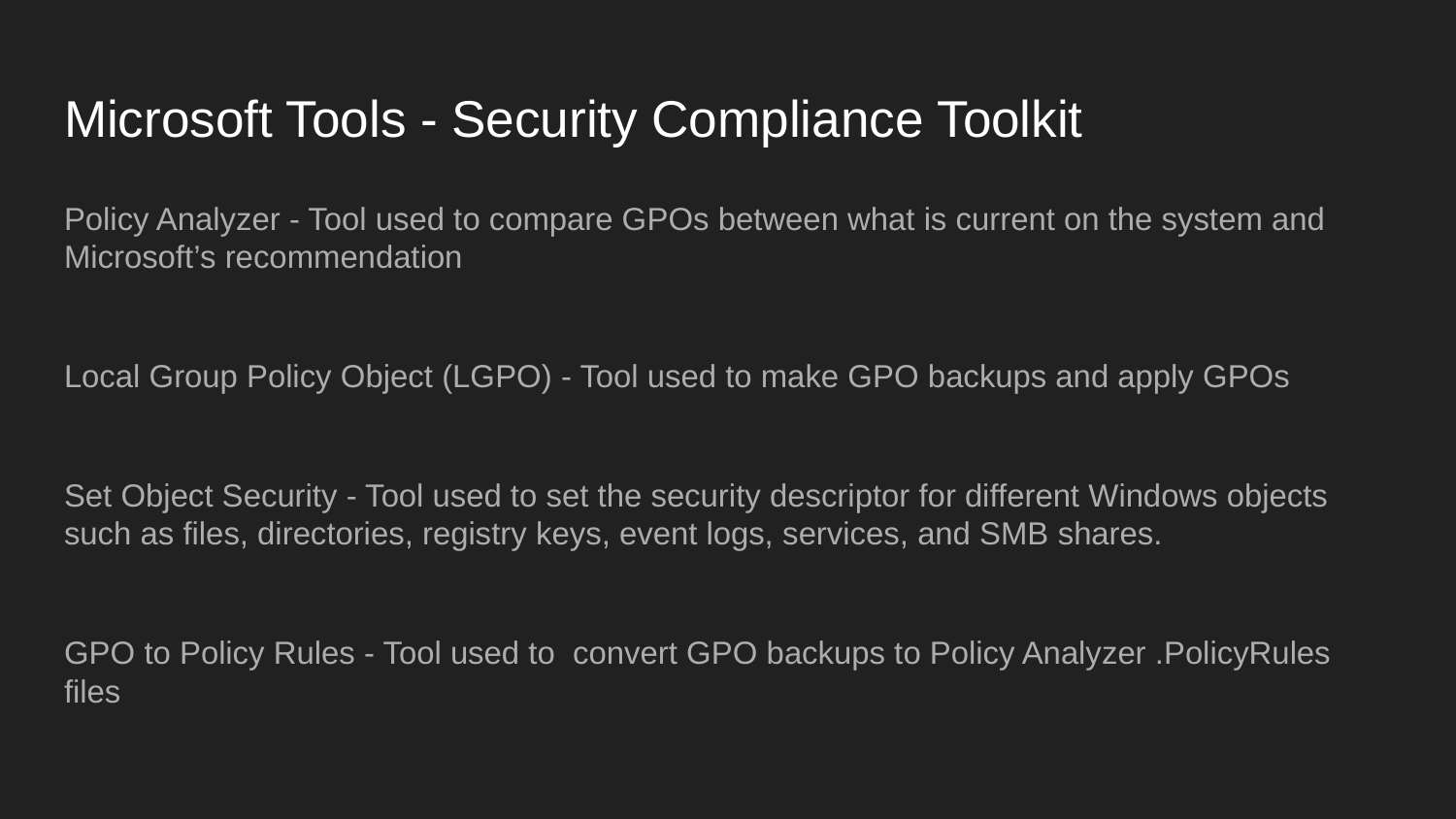

# Microsoft Tools - Security Compliance Toolkit
Policy Analyzer - Tool used to compare GPOs between what is current on the system and Microsoft’s recommendation

Local Group Policy Object (LGPO) - Tool used to make GPO backups and apply GPOs

Set Object Security - Tool used to set the security descriptor for different Windows objects such as files, directories, registry keys, event logs, services, and SMB shares.

GPO to Policy Rules - Tool used to  convert GPO backups to Policy Analyzer .PolicyRules files